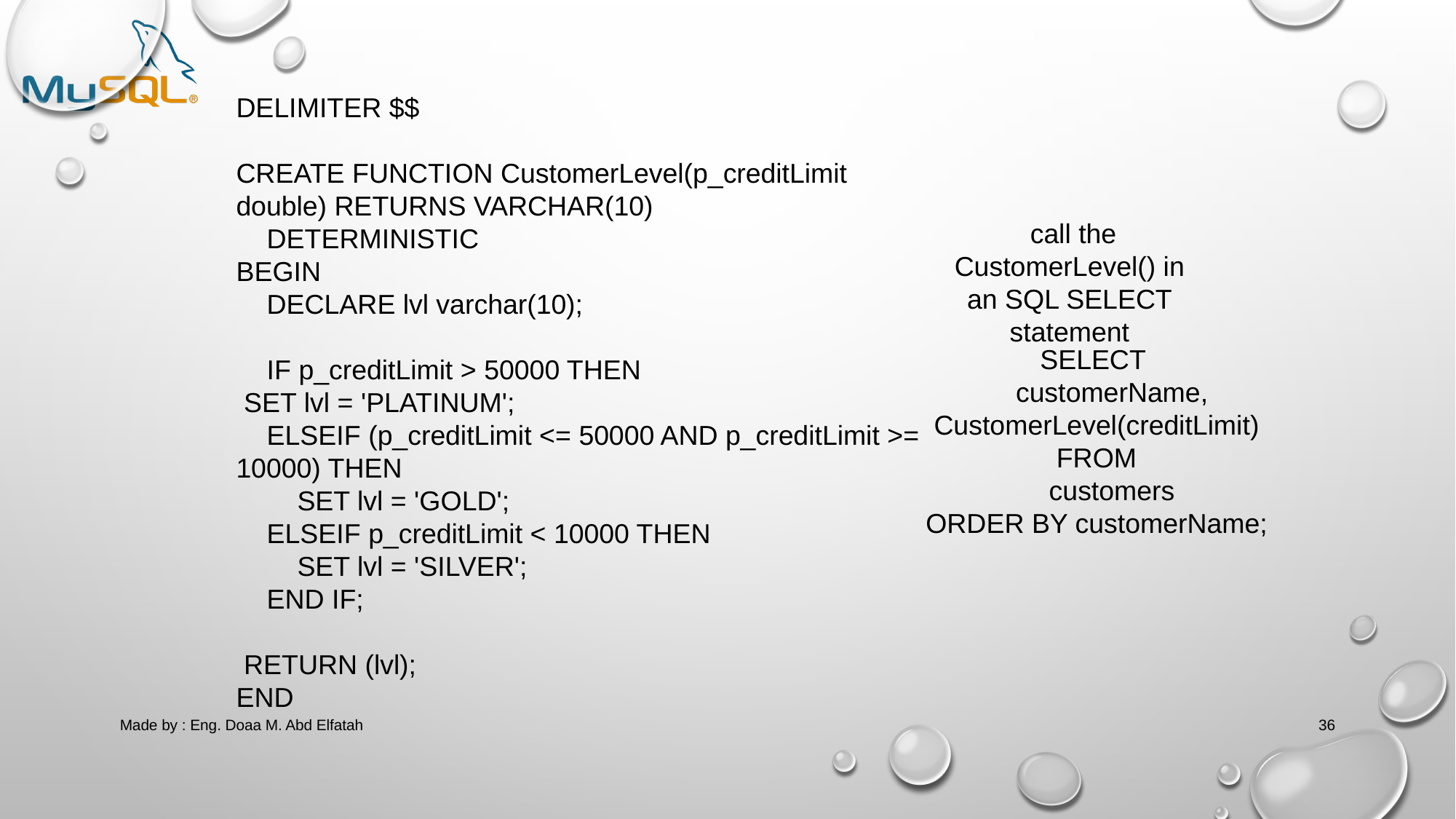

DELIMITER $$

CREATE FUNCTION CustomerLevel(p_creditLimit double) RETURNS VARCHAR(10)
    DETERMINISTIC
BEGIN
    DECLARE lvl varchar(10);

    IF p_creditLimit > 50000 THEN
 SET lvl = 'PLATINUM';
    ELSEIF (p_creditLimit <= 50000 AND p_creditLimit >= 10000) THEN
        SET lvl = 'GOLD';
    ELSEIF p_creditLimit < 10000 THEN
        SET lvl = 'SILVER';
    END IF;

 RETURN (lvl);
END
 call the CustomerLevel() in an SQL SELECT statement
SELECT
    customerName, CustomerLevel(creditLimit)
FROM
    customers
ORDER BY customerName;
Made by : Eng. Doaa M. Abd Elfatah
36